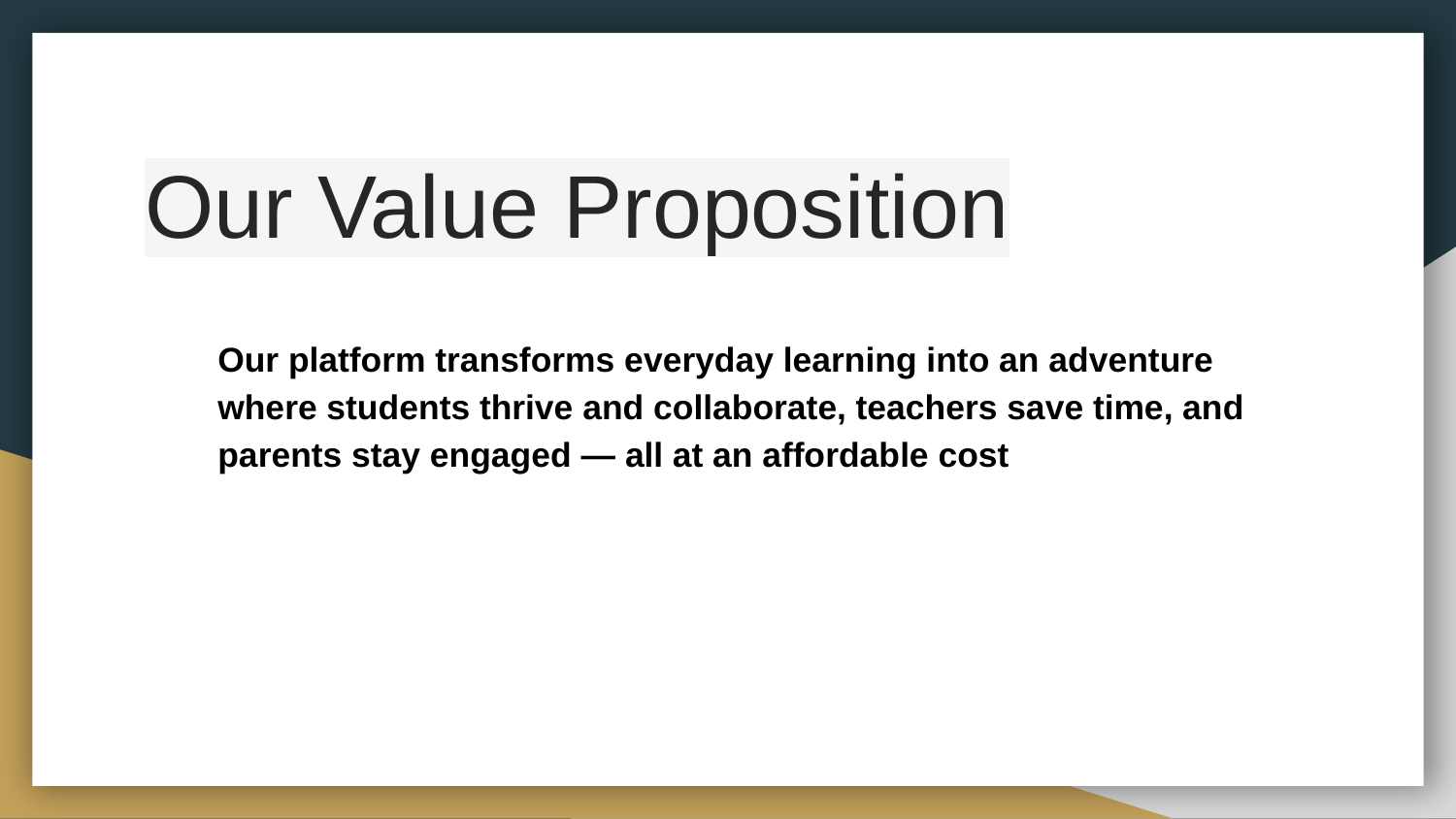

# Our Value Proposition
Our platform transforms everyday learning into an adventure where students thrive and collaborate, teachers save time, and parents stay engaged — all at an affordable cost
​